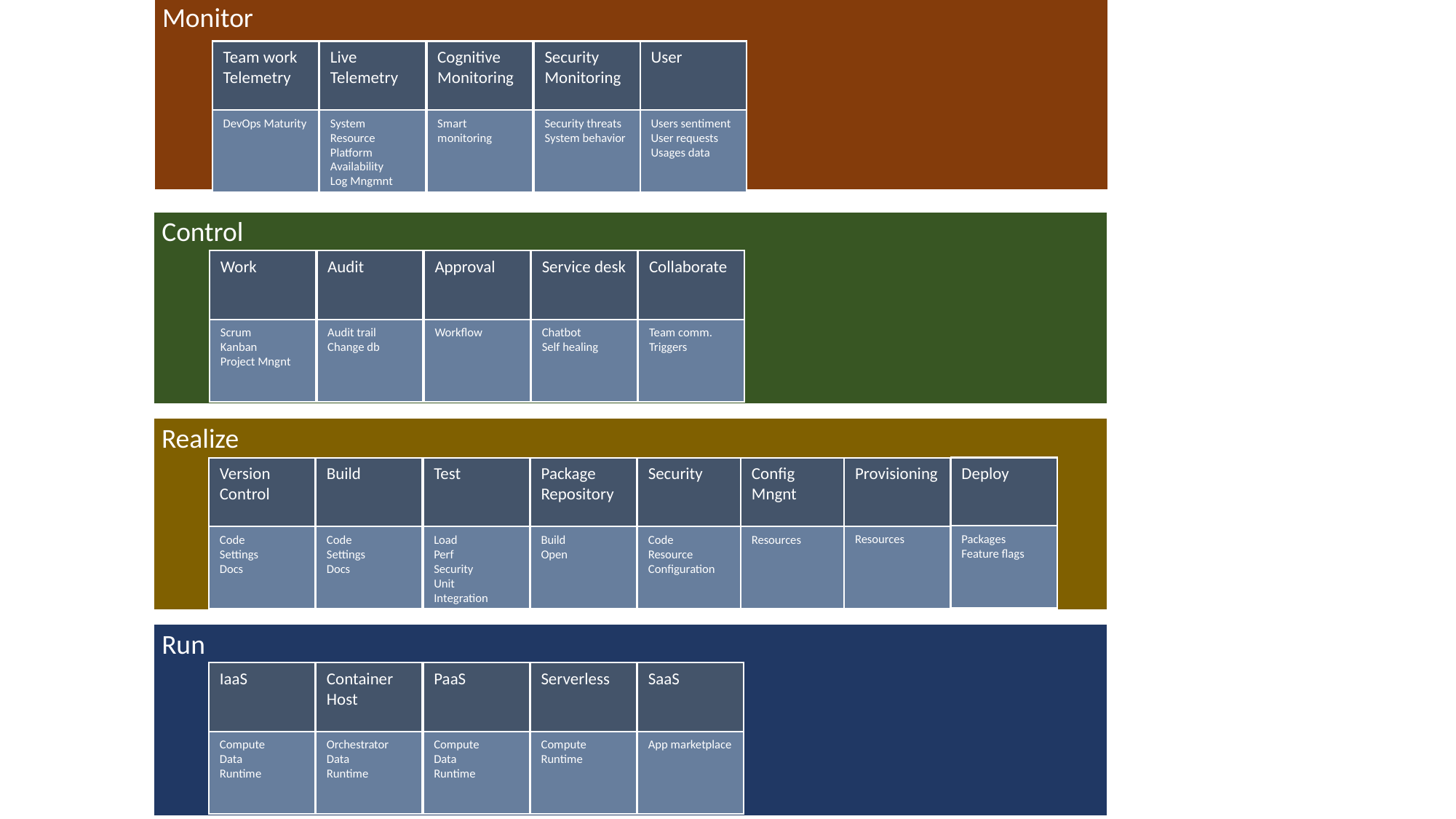

Monitor
User
Team work Telemetry
Live Telemetry
Cognitive Monitoring
Security Monitoring
System
Resource
Platform
Availability
Log Mngmnt
Security threats
System behavior
Users sentiment
User requests
Usages data

DevOps Maturity
Smart monitoring
Control
Work
Audit
Approval
Service desk
Collaborate
Audit trail
Change db
Chatbot
Self healing
Team comm.
Triggers
Scrum
Kanban
Project Mngnt
Workflow

Realize
Version Control
Build
Test
Package Repository
Security
Config Mngnt
Deploy
Provisioning
Packages
Feature flags

Resources

Code
Settings
Docs
Build
Open

Code
Resource
Configuration

Resources

Code
Settings
Docs
Load
Perf
Security
Unit
Integration
Run
IaaS
Container Host
PaaS
Serverless
SaaS
Orchestrator
Data
Runtime

Compute
Runtime

App marketplace
Compute
Data
Runtime
Compute
Data
Runtime